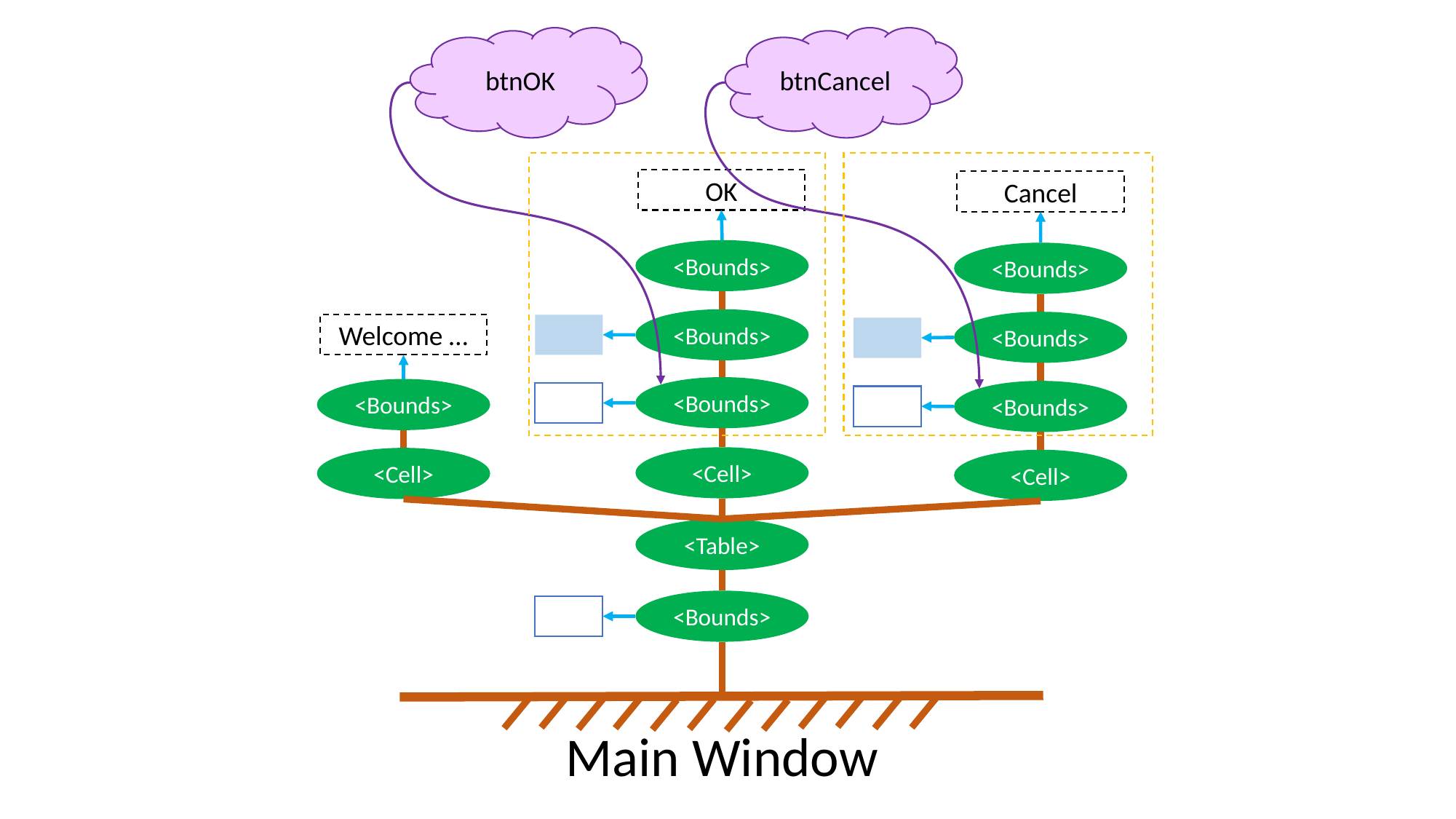

btnOK
btnCancel

OK
Cancel
<Bounds>
<Bounds>
<Bounds>
<Bounds>
Welcome …

<Bounds>
<Bounds>
<Bounds>

<Cell>
<Cell>
<Cell>
<Table>
<Bounds>

Main Window